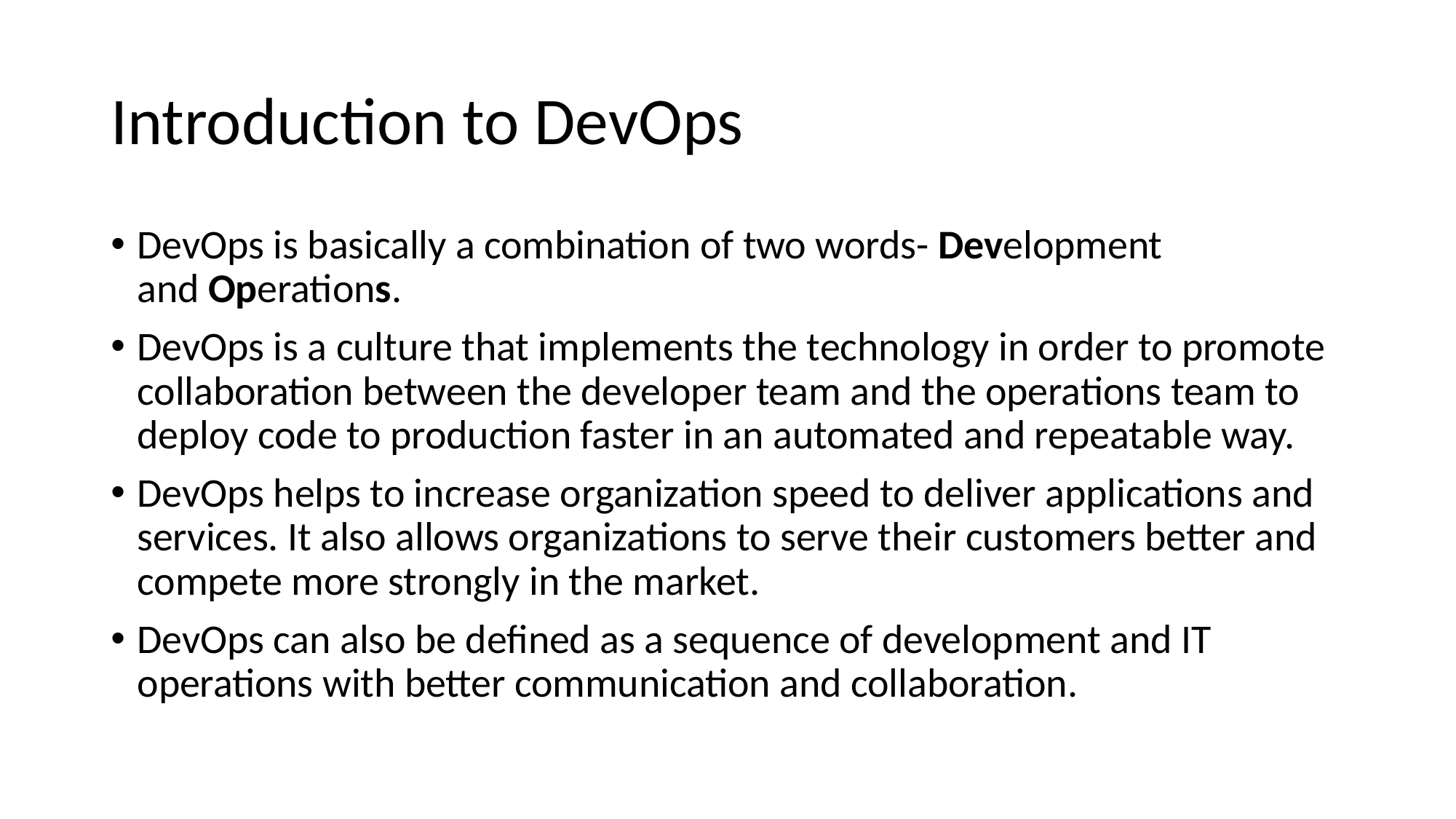

# Introduction to DevOps
DevOps is basically a combination of two words- Development and Operations.
DevOps is a culture that implements the technology in order to promote collaboration between the developer team and the operations team to deploy code to production faster in an automated and repeatable way.
DevOps helps to increase organization speed to deliver applications and services. It also allows organizations to serve their customers better and compete more strongly in the market.
DevOps can also be defined as a sequence of development and IT operations with better communication and collaboration.